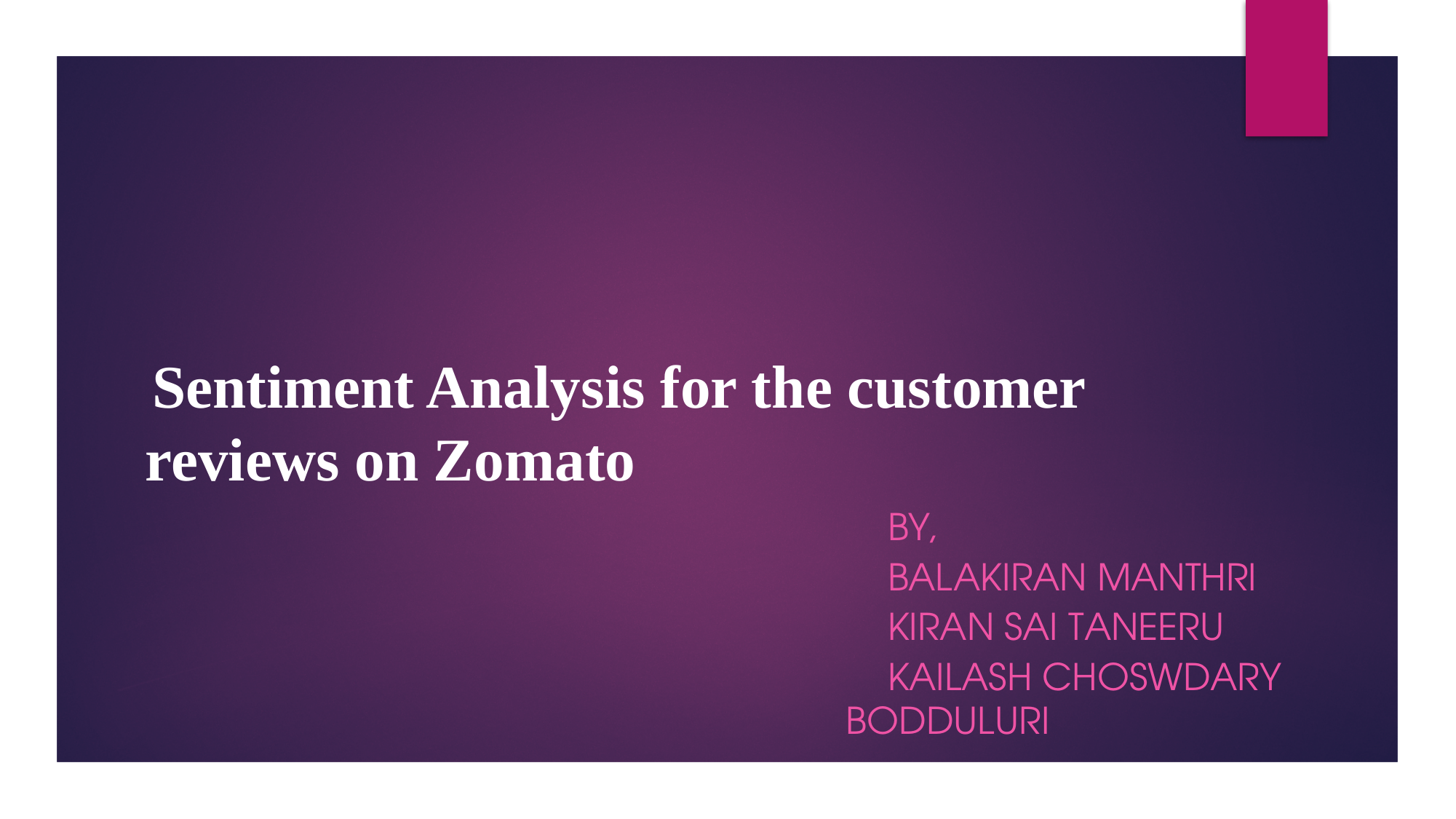

# Sentiment Analysis for the customer reviews on Zomato
											By,
											BALAKIRAN Manthri
											Kiran Sai Taneeru
											Kailash Choswdary Bodduluri